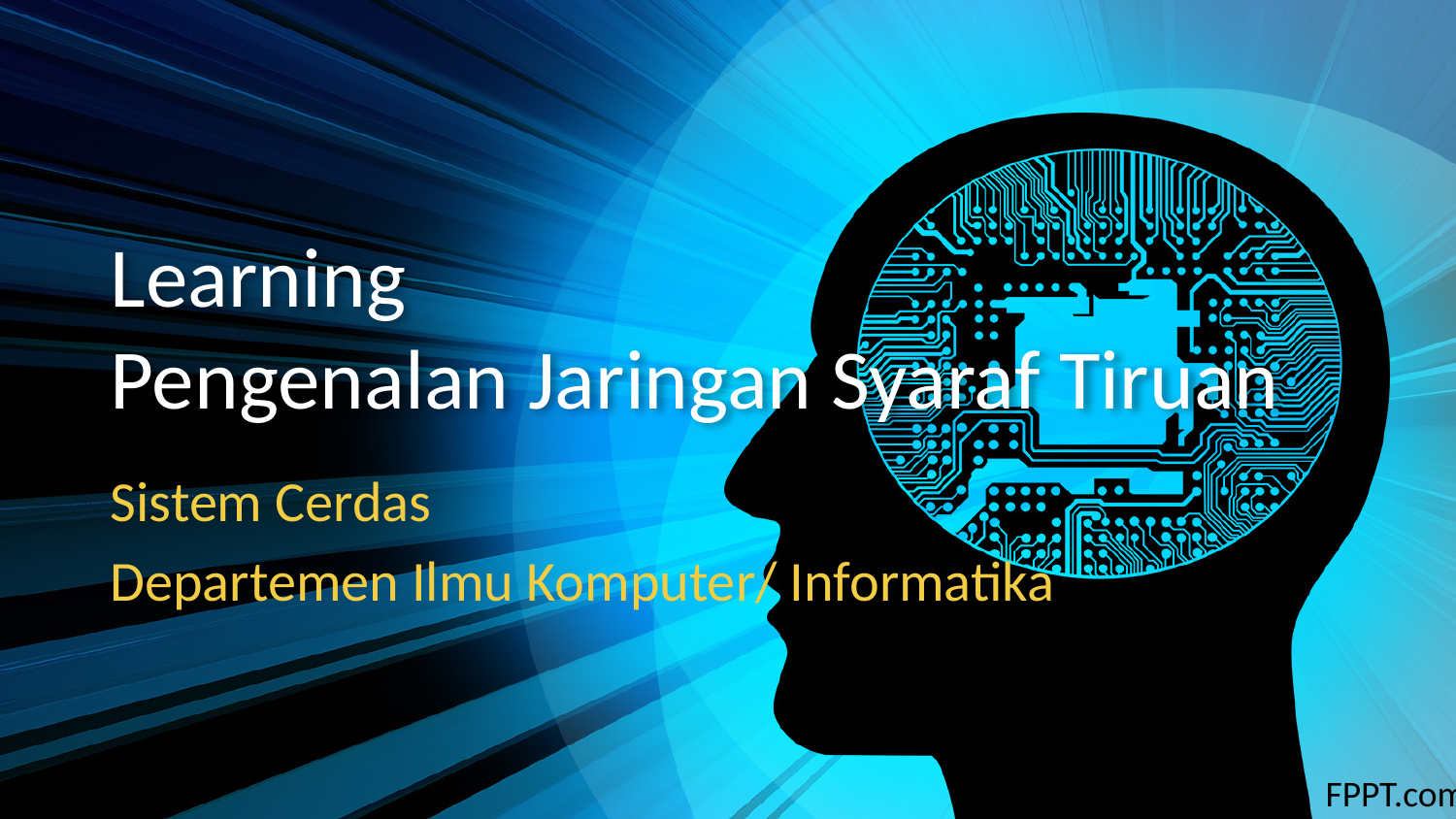

# Learning Pengenalan Jaringan Syaraf Tiruan
Sistem Cerdas
Departemen Ilmu Komputer/ Informatika
FPPT.com